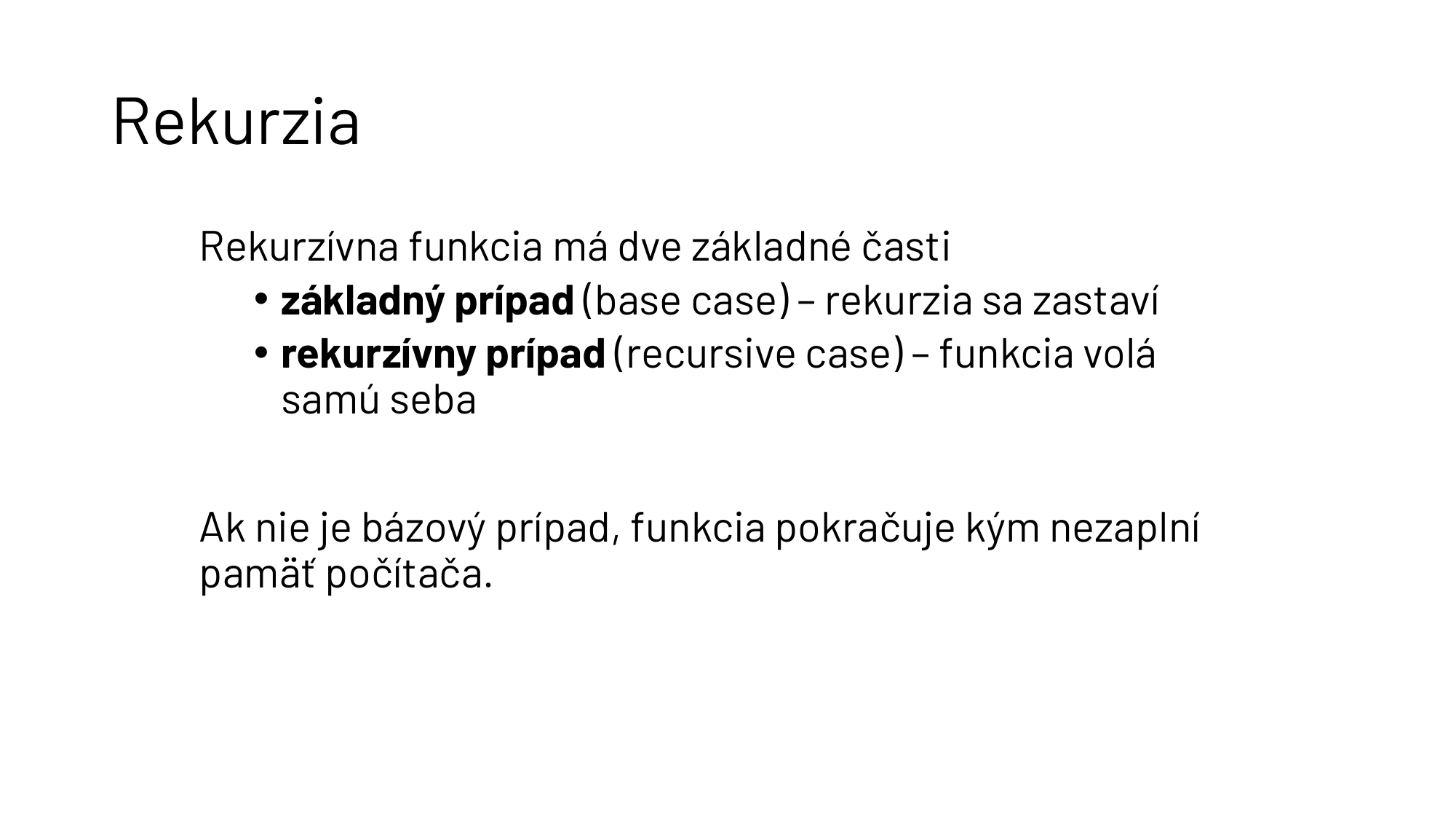

# Rekurzia
Rekurzívna funkcia má dve základné časti
základný prípad (base case) – rekurzia sa zastaví
rekurzívny prípad (recursive case) – funkcia volá samú seba

Ak nie je bázový prípad, funkcia pokračuje kým nezaplní pamäť počítača.